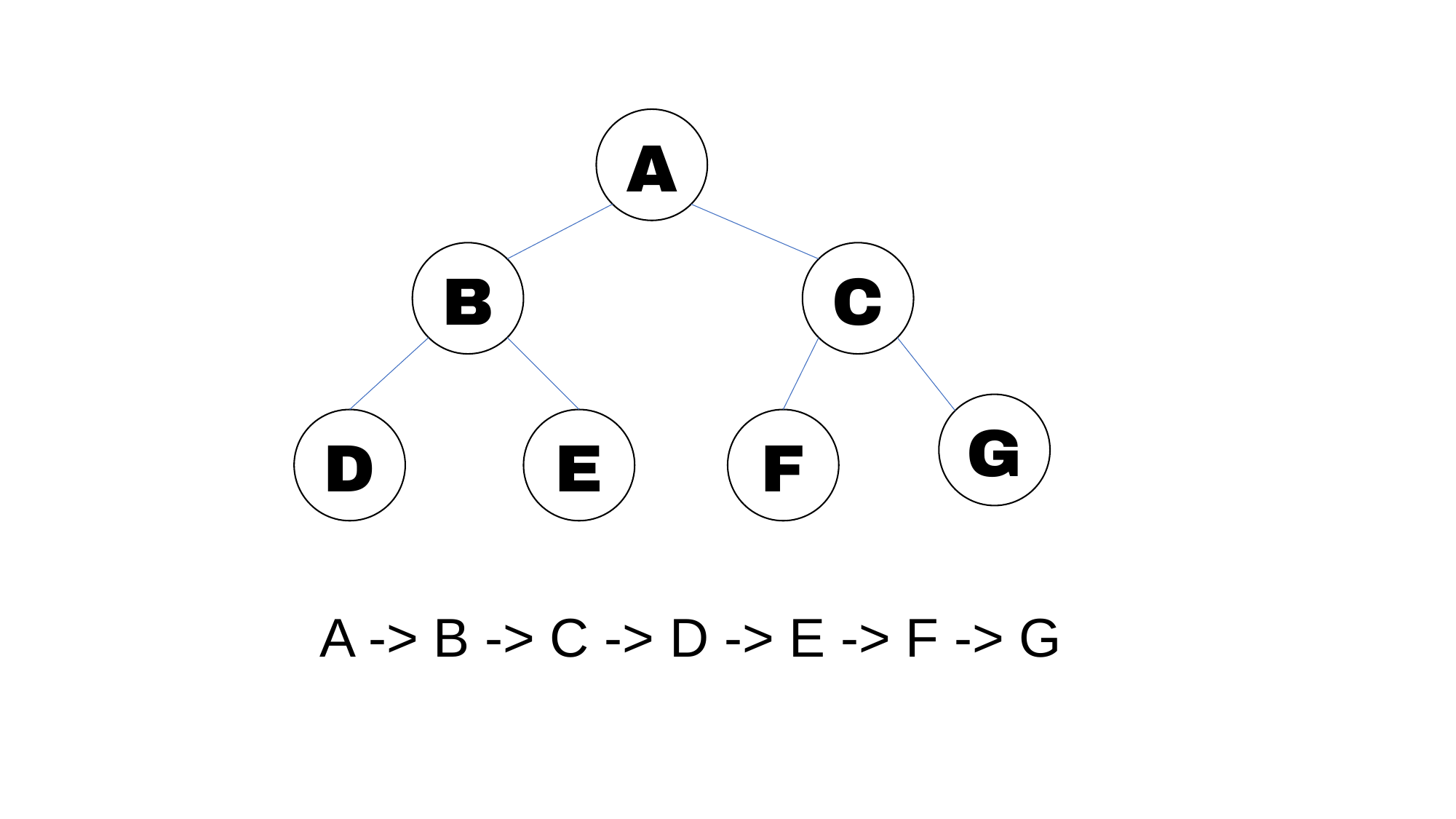

A
B
C
G
D
E
F
A -> B -> C -> D -> E -> F -> G